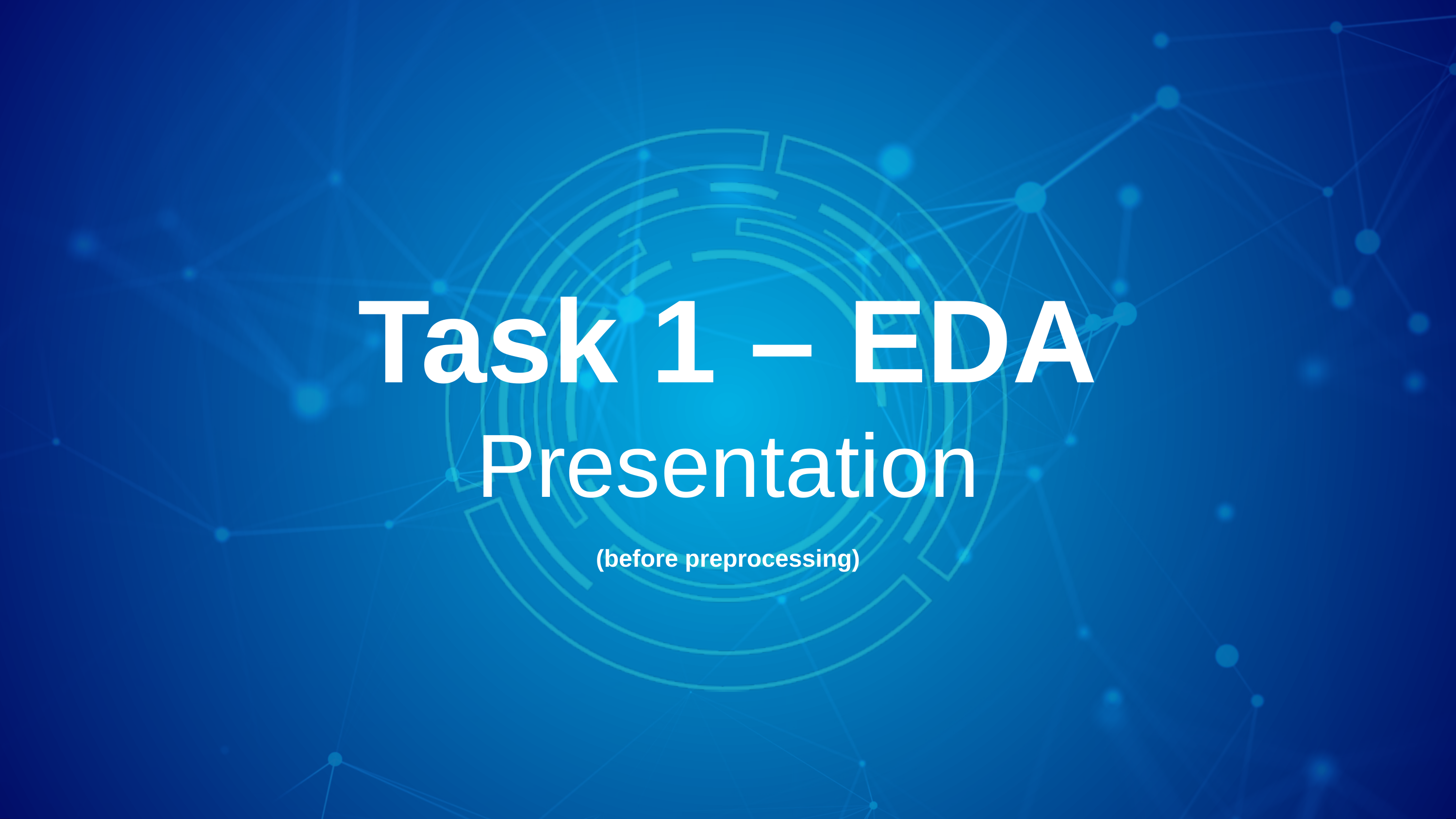

Task 1 – EDA
(before preprocessing)
Presentation